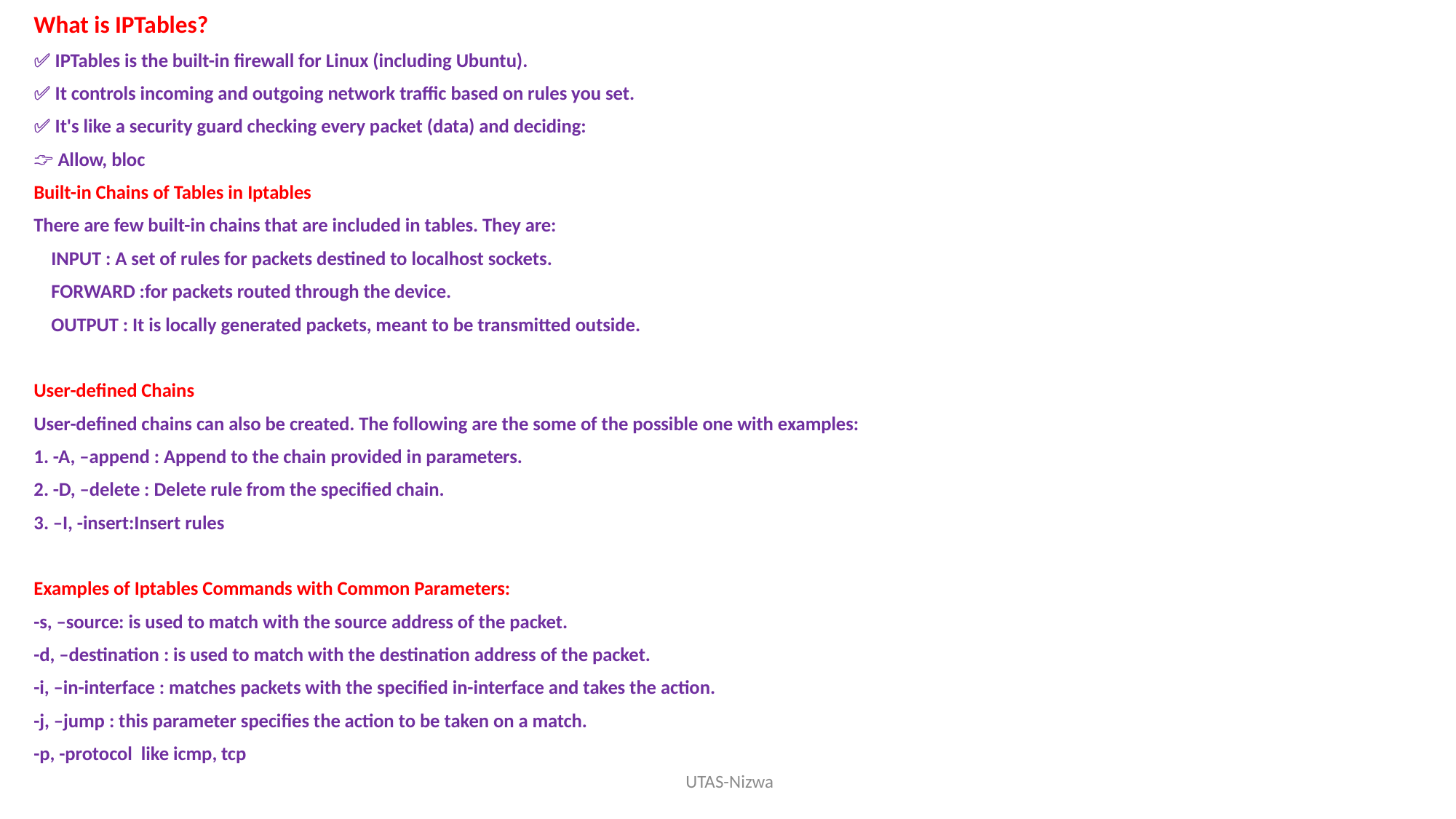

What is IPTables?
✅ IPTables is the built-in firewall for Linux (including Ubuntu).
✅ It controls incoming and outgoing network traffic based on rules you set.
✅ It's like a security guard checking every packet (data) and deciding:
👉 Allow, bloc
Built-in Chains of Tables in Iptables
There are few built-in chains that are included in tables. They are:
    INPUT : A set of rules for packets destined to localhost sockets.
    FORWARD :for packets routed through the device.
    OUTPUT : It is locally generated packets, meant to be transmitted outside.

User-defined Chains
User-defined chains can also be created. The following are the some of the possible one with examples:
1. -A, –append : Append to the chain provided in parameters.
2. -D, –delete : Delete rule from the specified chain.
3. –I, -insert:Insert rules

Examples of Iptables Commands with Common Parameters:
-s, –source: is used to match with the source address of the packet.
-d, –destination : is used to match with the destination address of the packet.
-i, –in-interface : matches packets with the specified in-interface and takes the action.
-j, –jump : this parameter specifies the action to be taken on a match.
-p, -protocol  like icmp, tcp
 UTAS-Nizwa